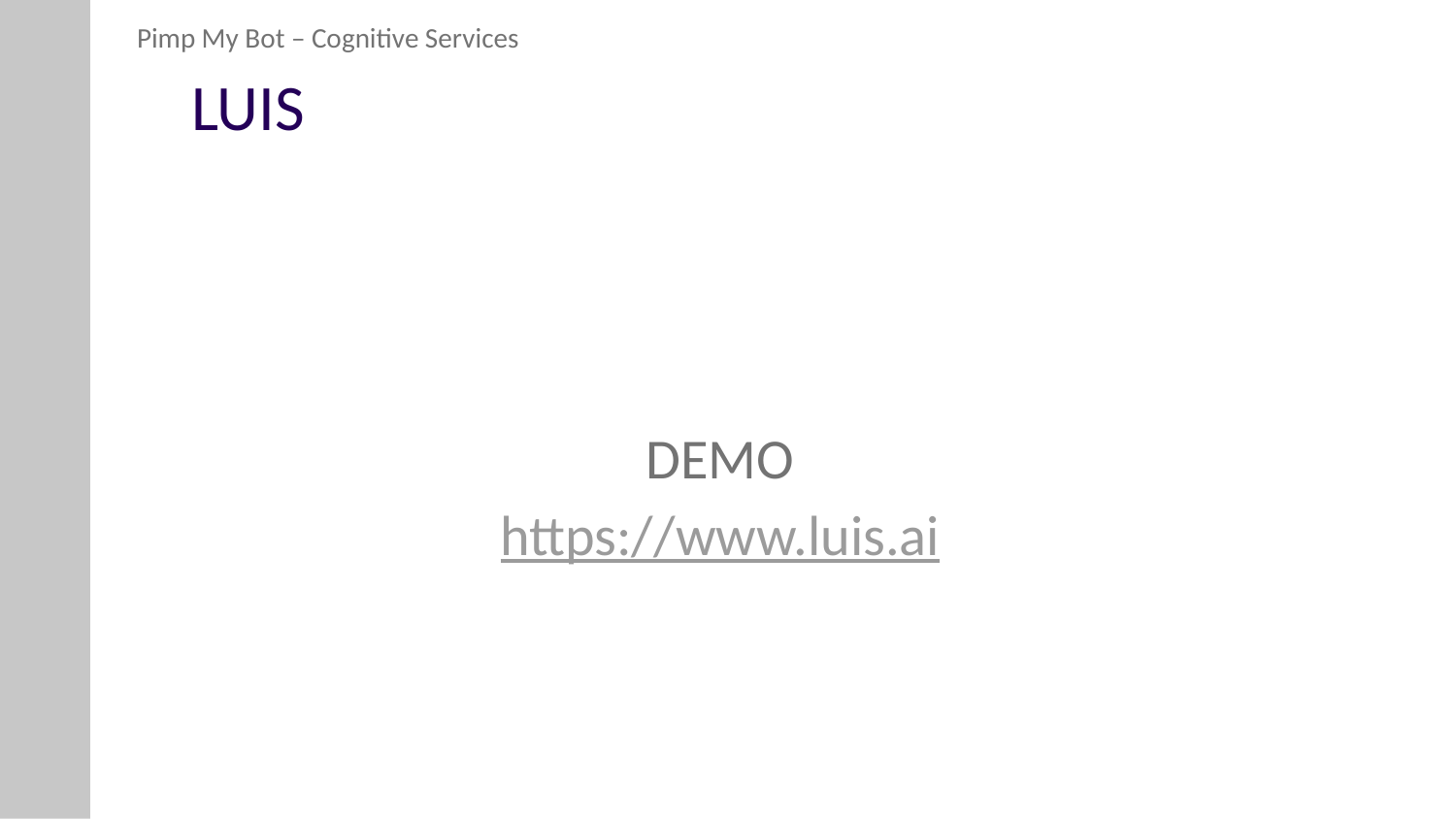

Pimp My Bot – Cognitive Services
# LUIS
DEMO
https://www.luis.ai